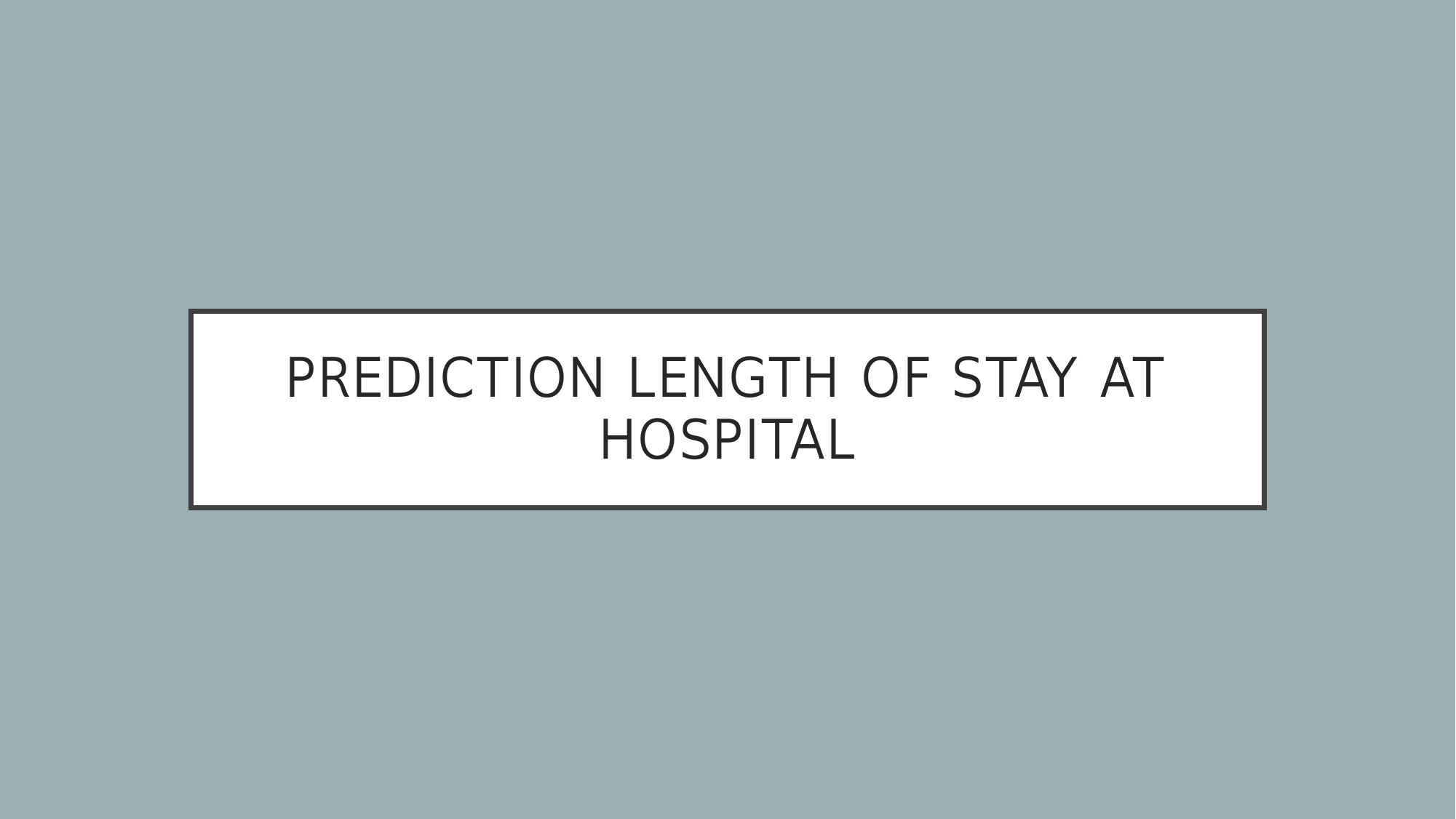

# Prediction length of stay at hospital